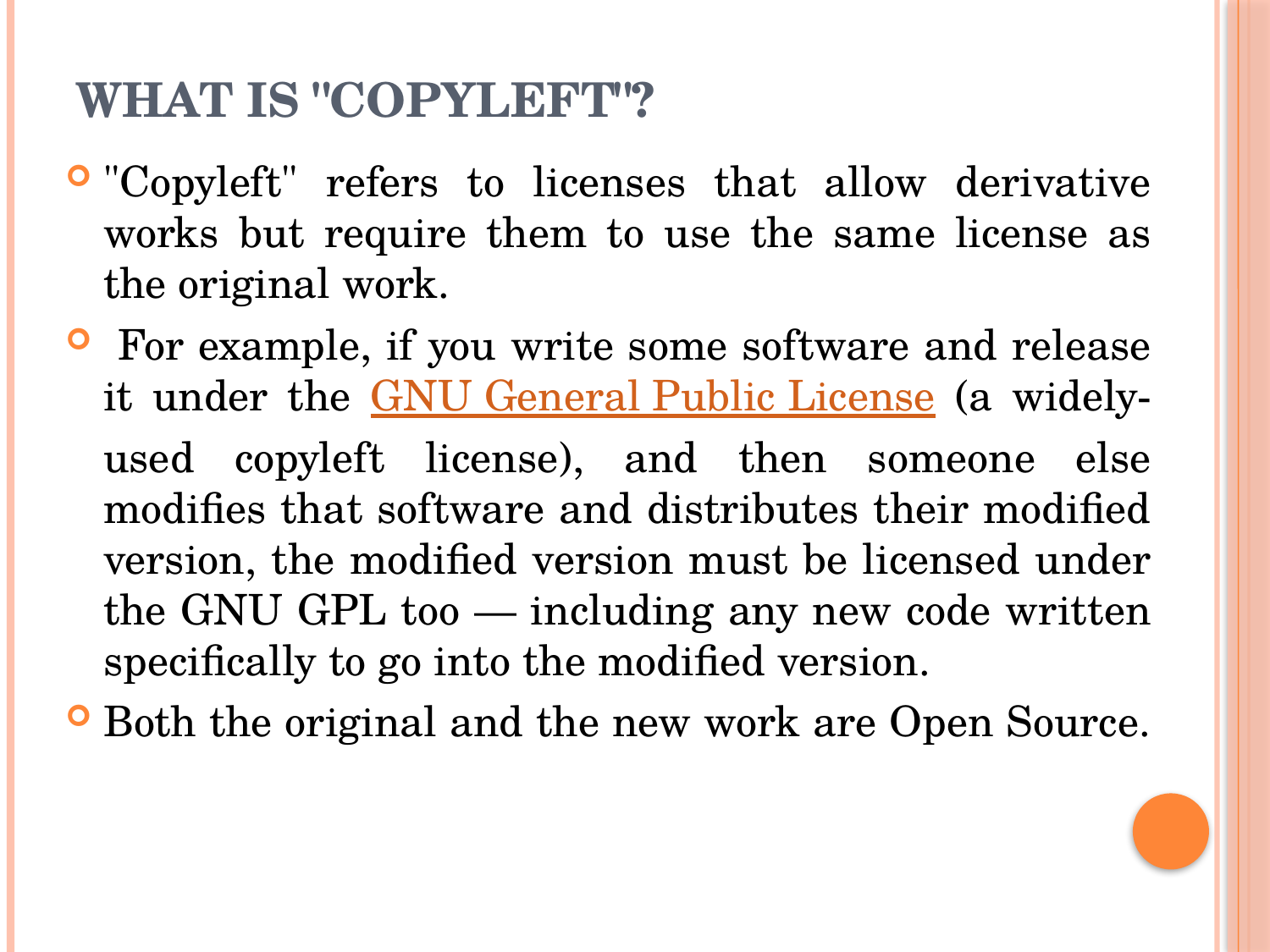

# What is "copyleft"?
"Copyleft" refers to licenses that allow derivative works but require them to use the same license as the original work.
 For example, if you write some software and release it under the GNU General Public License (a widely-used copyleft license), and then someone else modifies that software and distributes their modified version, the modified version must be licensed under the GNU GPL too — including any new code written specifically to go into the modified version.
Both the original and the new work are Open Source.